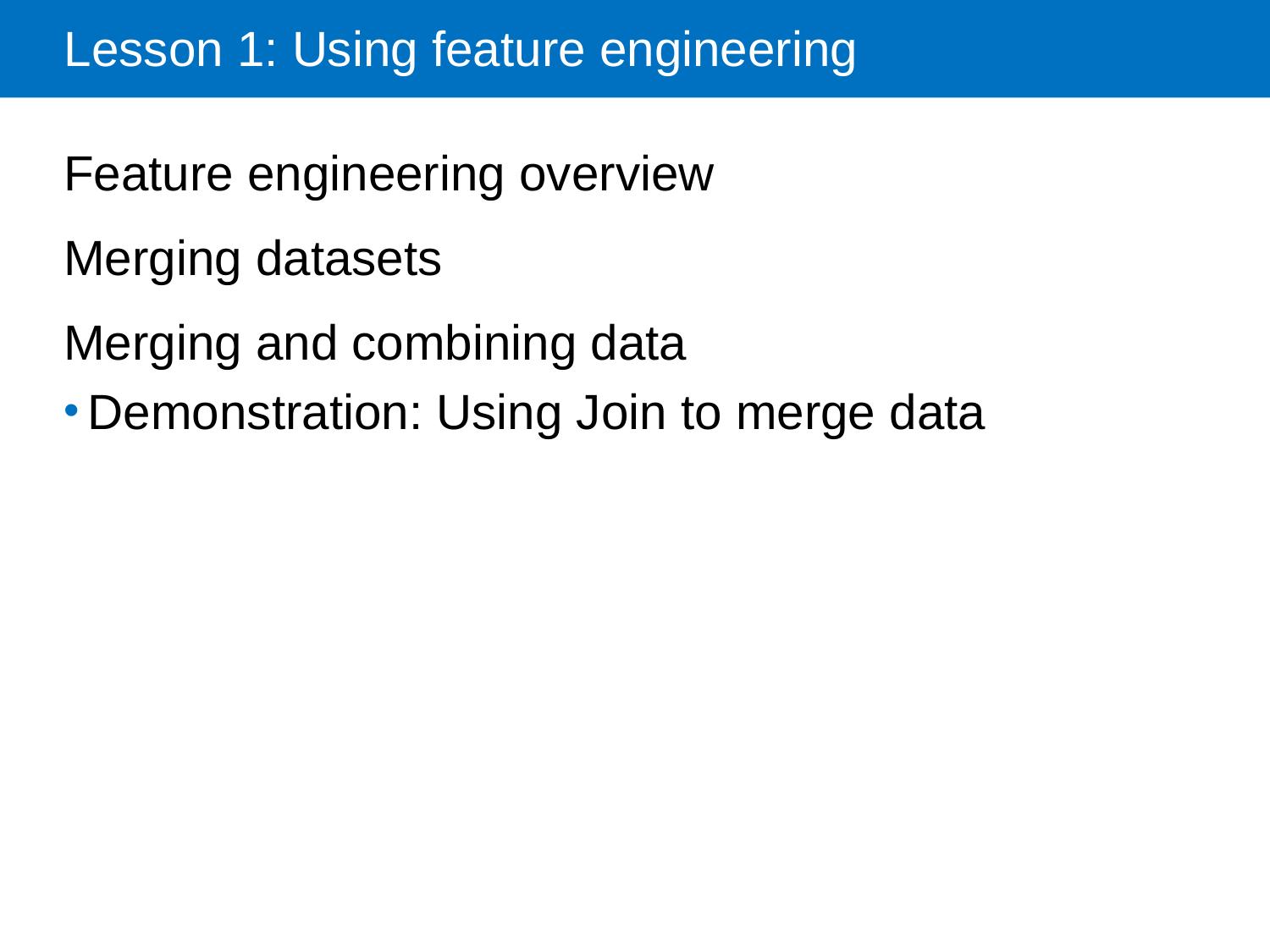

# Lesson 1: Using feature engineering
Feature engineering overview
Merging datasets
Merging and combining data
Demonstration: Using Join to merge data